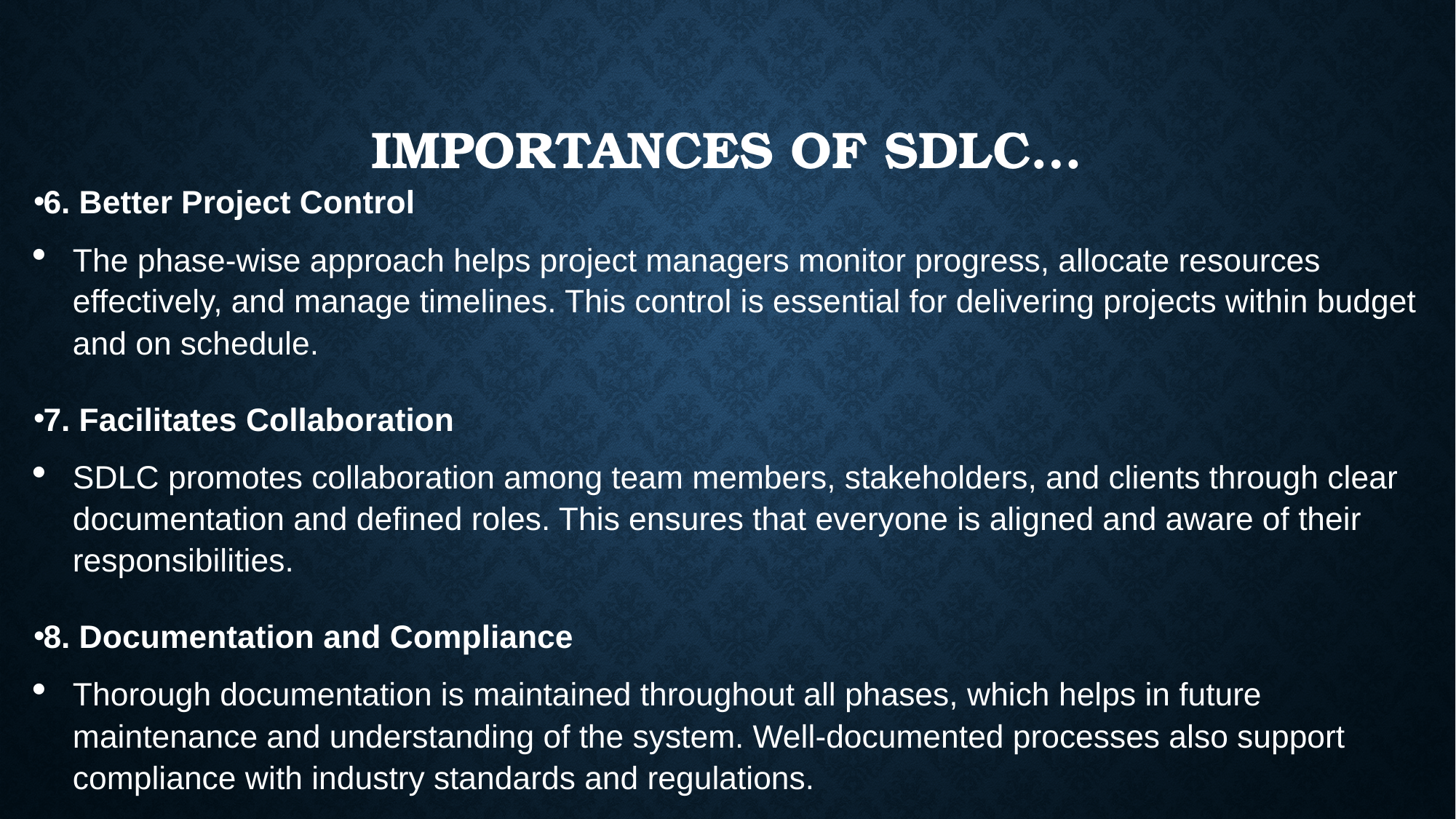

# Importances of sdlc…
6. Better Project Control
The phase-wise approach helps project managers monitor progress, allocate resources effectively, and manage timelines. This control is essential for delivering projects within budget and on schedule.
7. Facilitates Collaboration
SDLC promotes collaboration among team members, stakeholders, and clients through clear documentation and defined roles. This ensures that everyone is aligned and aware of their responsibilities.
8. Documentation and Compliance
Thorough documentation is maintained throughout all phases, which helps in future maintenance and understanding of the system. Well-documented processes also support compliance with industry standards and regulations.